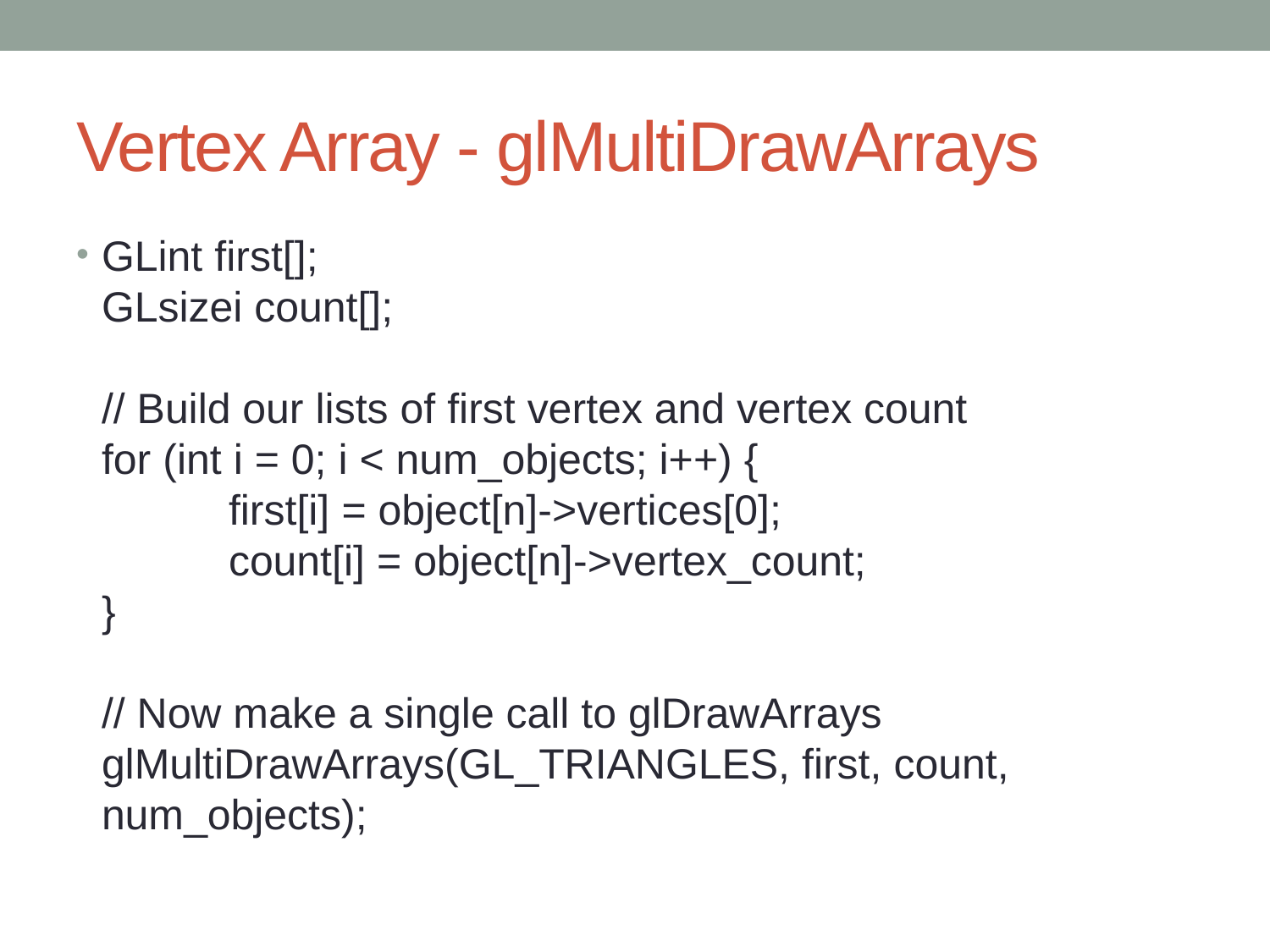

# Vertex Array - glMultiDrawArrays
GLint first[];
GLsizei count[];
// Build our lists of first vertex and vertex count
for (int i = 0; i < num_objects; i++) {
	first[i] = object[n]->vertices[0];
	count[i] = object[n]->vertex_count;
}
// Now make a single call to glDrawArrays
glMultiDrawArrays(GL_TRIANGLES, first, count, num_objects);